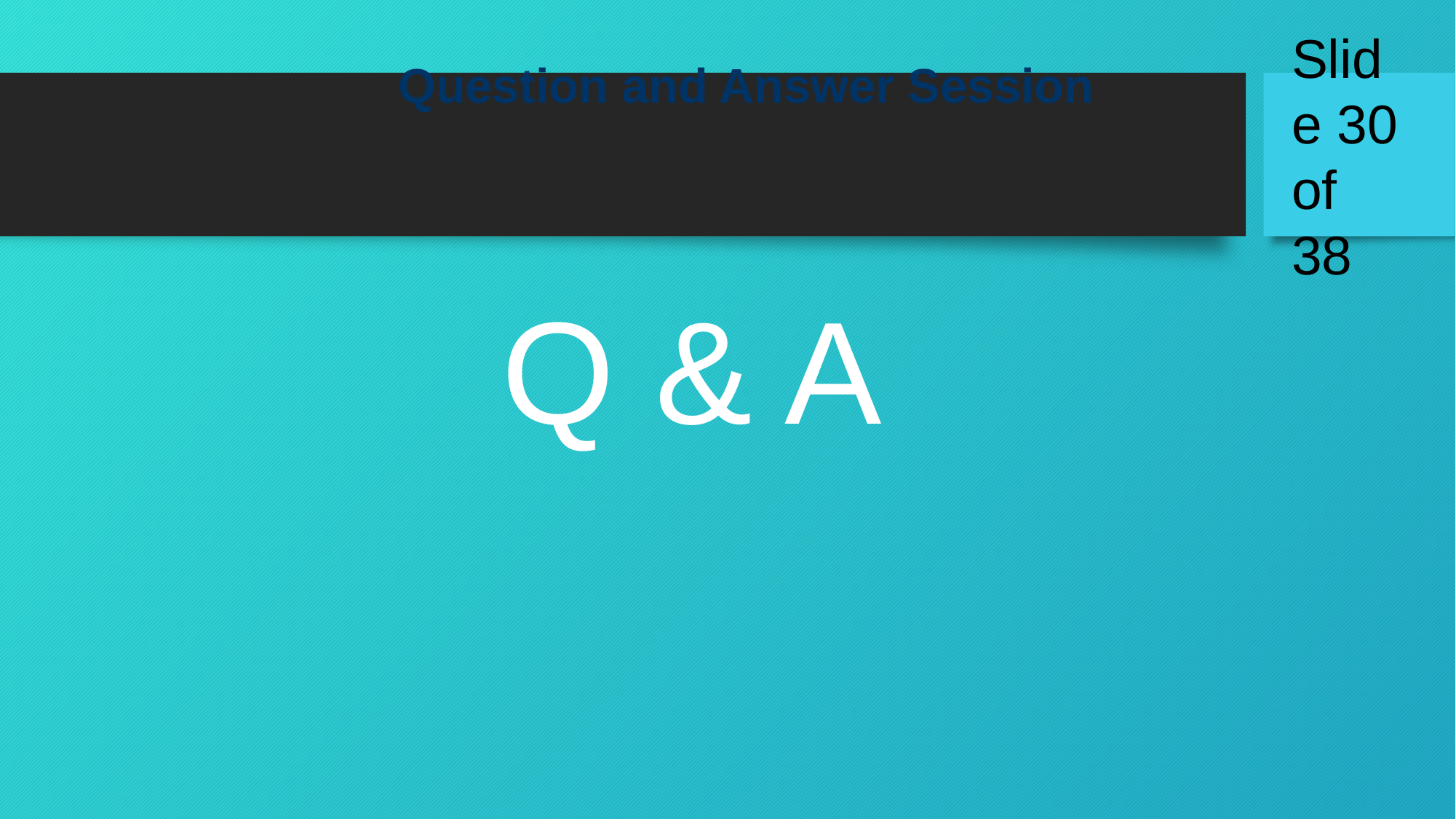

Question and Answer Session
Q & A
Slide 30 of 38